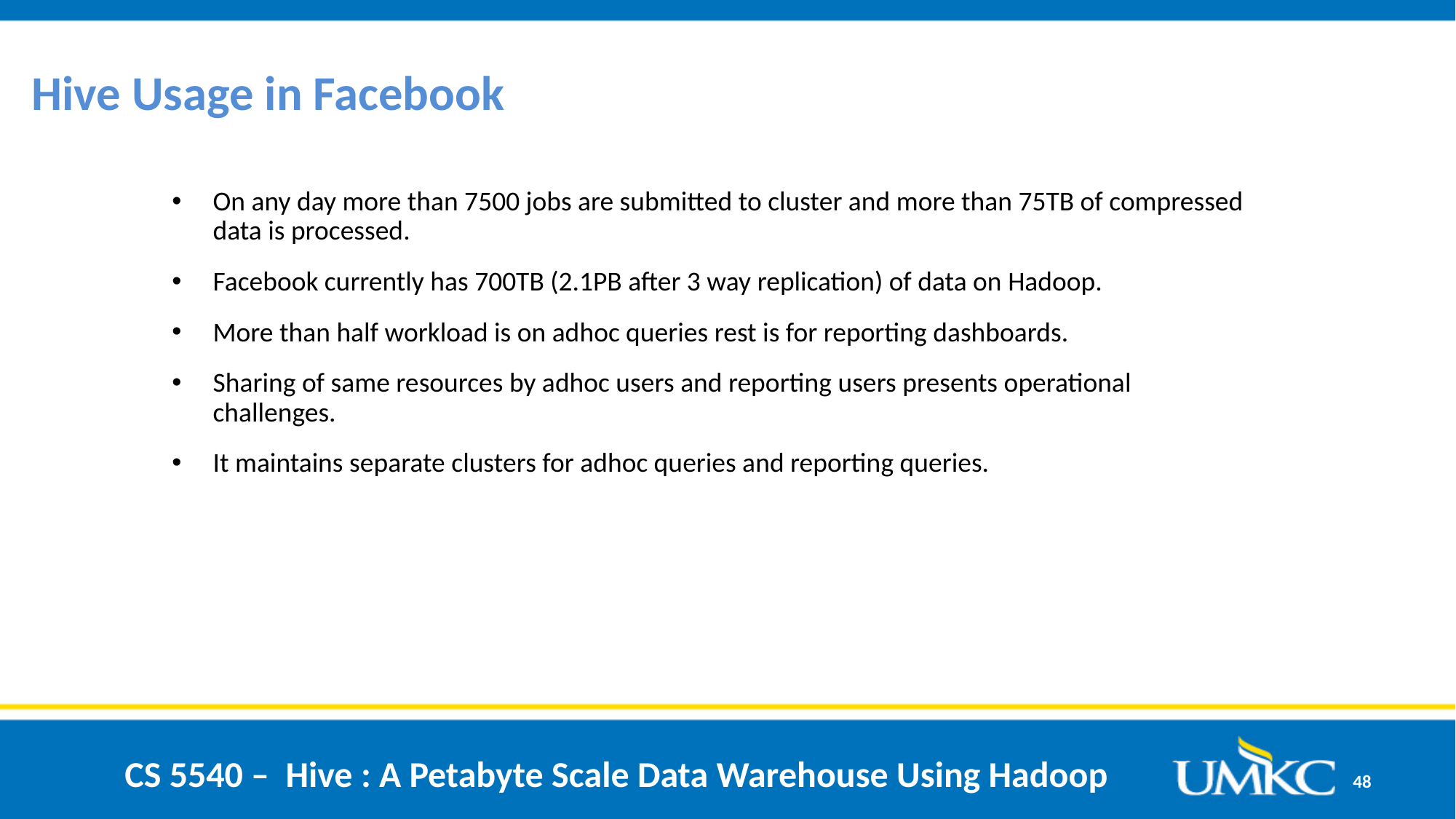

Hive Usage in Facebook
On any day more than 7500 jobs are submitted to cluster and more than 75TB of compressed data is processed.
Facebook currently has 700TB (2.1PB after 3 way replication) of data on Hadoop.
More than half workload is on adhoc queries rest is for reporting dashboards.
Sharing of same resources by adhoc users and reporting users presents operational challenges.
It maintains separate clusters for adhoc queries and reporting queries.

CS 5540 –  Hive : A Petabyte Scale Data Warehouse Using Hadoop
48